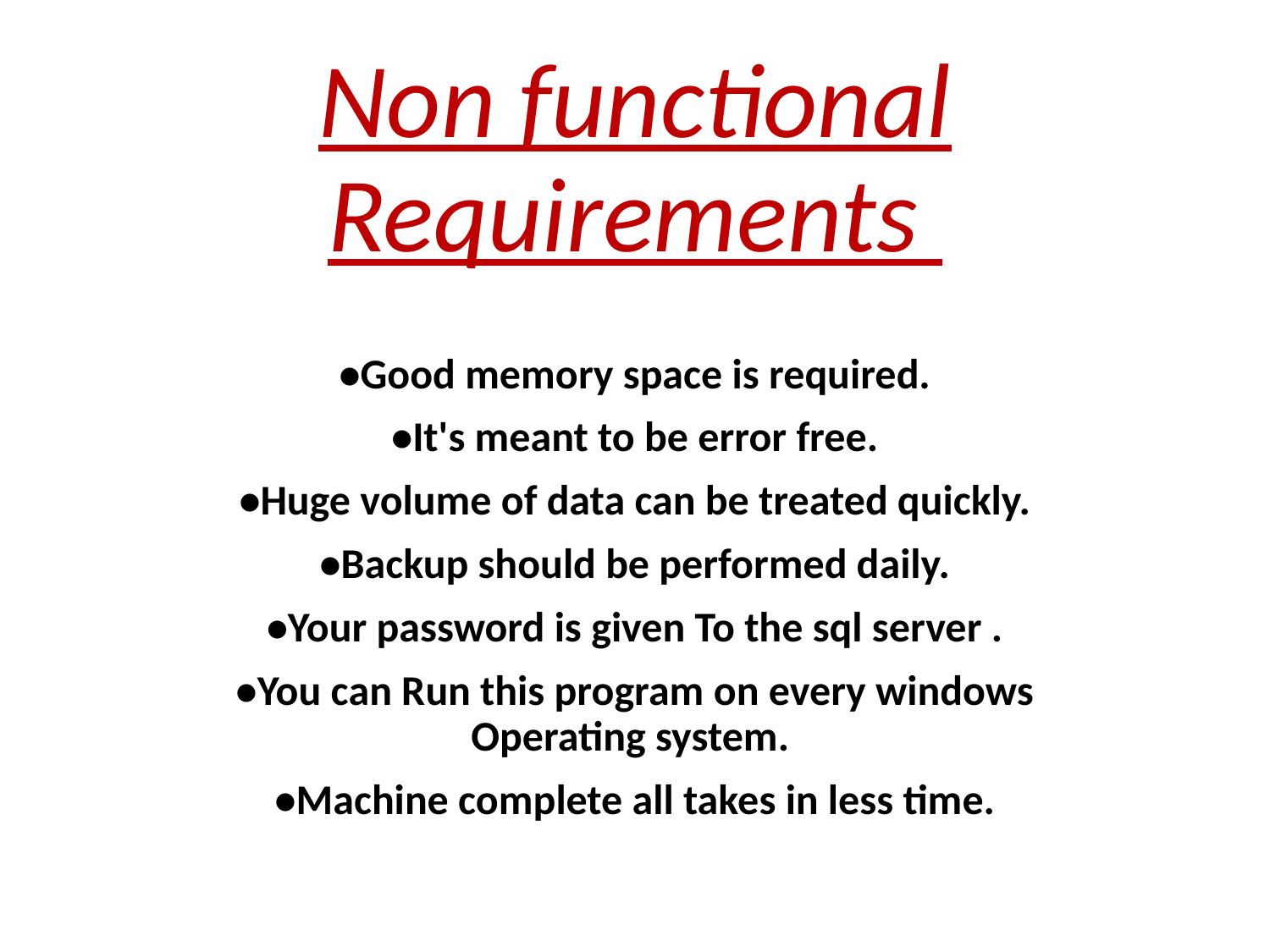

# Non functional Requirements
•Good memory space is required.
•It's meant to be error free.
•Huge volume of data can be treated quickly.
•Backup should be performed daily.
•Your password is given To the sql server .
•You can Run this program on every windows Operating system.
•Machine complete all takes in less time.